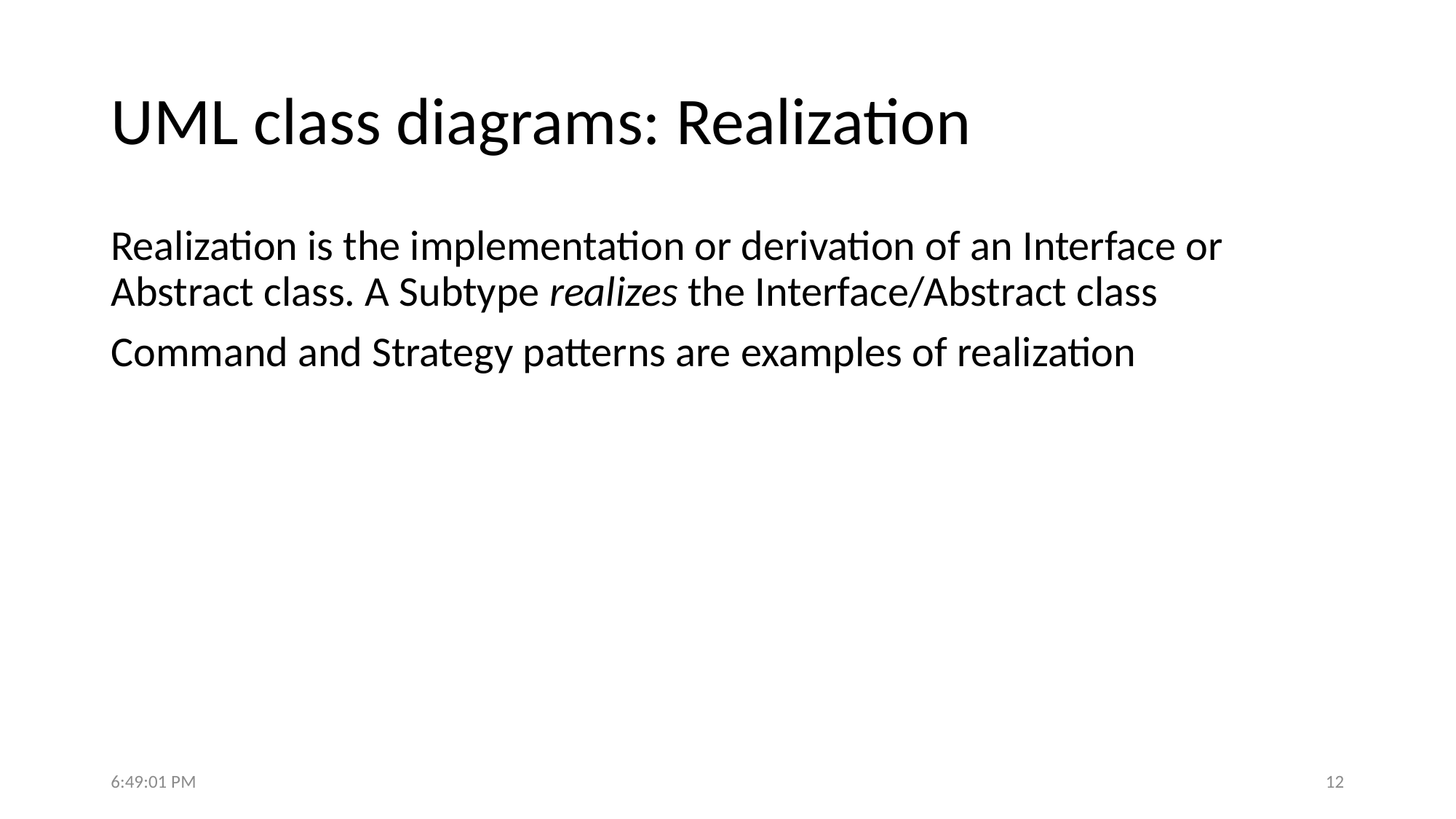

# UML class diagrams: Realization
Realization is the implementation or derivation of an Interface or Abstract class. A Subtype realizes the Interface/Abstract class
Command and Strategy patterns are examples of realization
6:49:01 PM
12